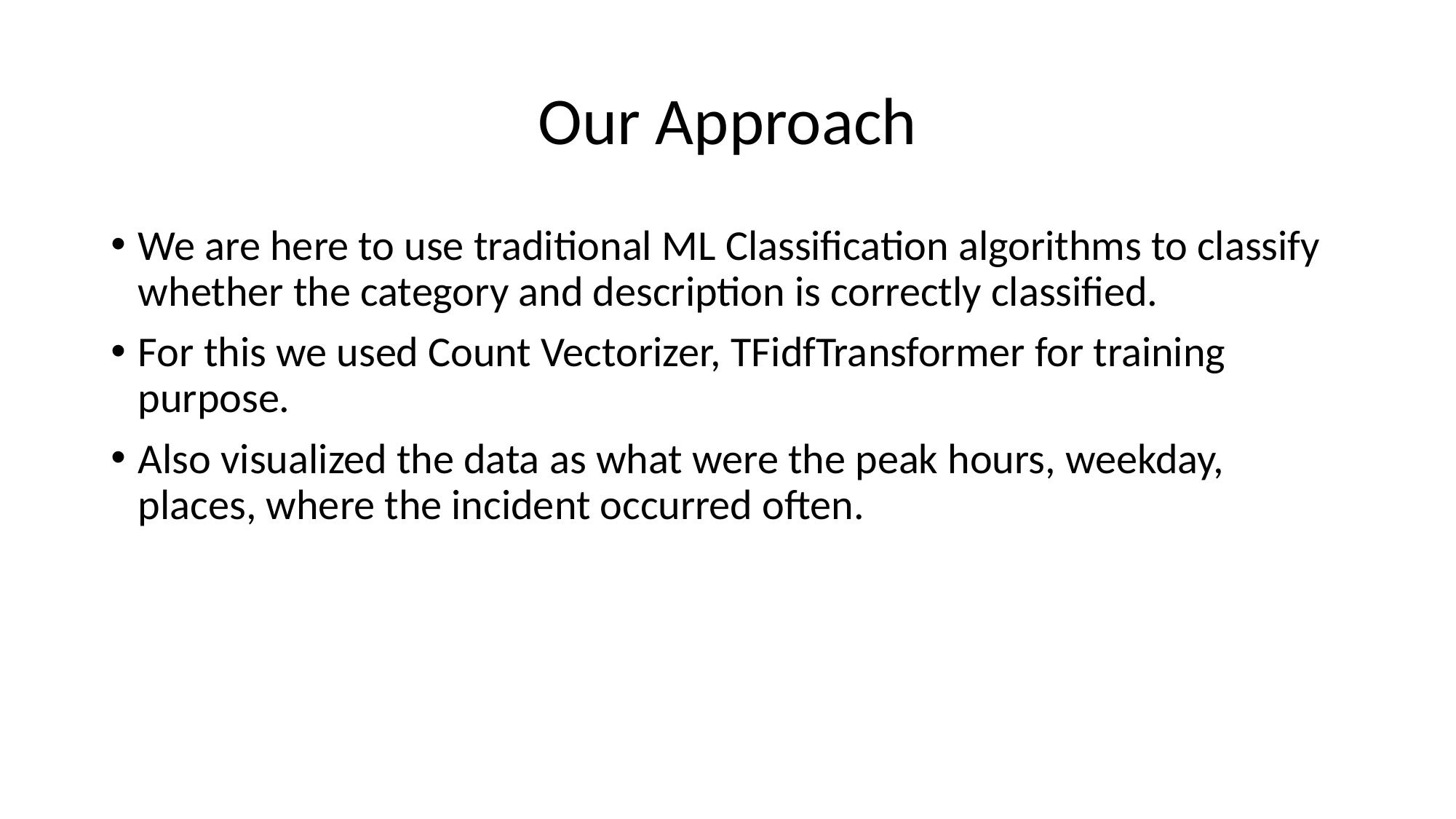

# Our Approach
We are here to use traditional ML Classification algorithms to classify whether the category and description is correctly classified.
For this we used Count Vectorizer, TFidfTransformer for training purpose.
Also visualized the data as what were the peak hours, weekday, places, where the incident occurred often.